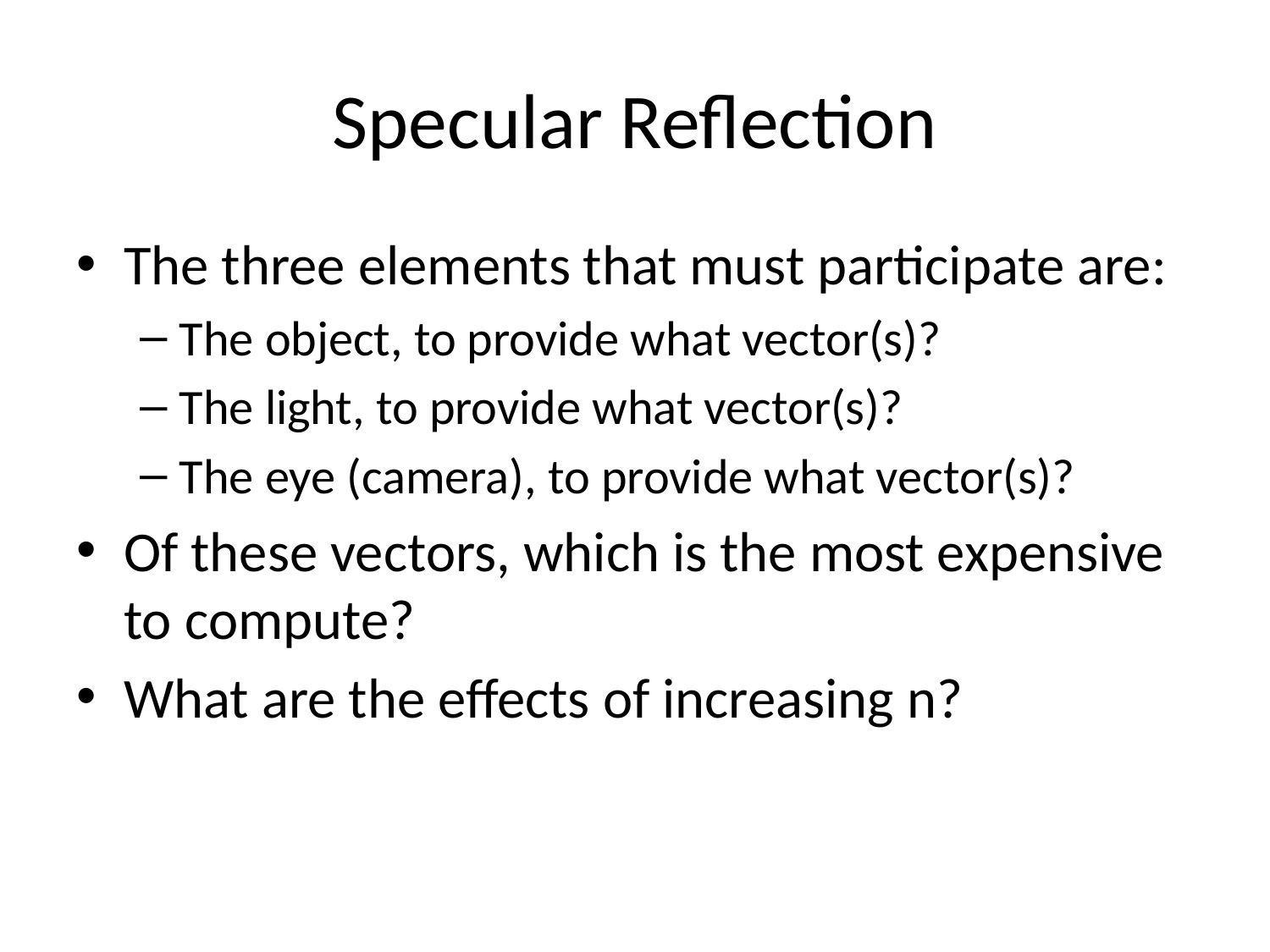

# Specular Reflection
The three elements that must participate are:
The object, to provide what vector(s)?
The light, to provide what vector(s)?
The eye (camera), to provide what vector(s)?
Of these vectors, which is the most expensive to compute?
What are the effects of increasing n?